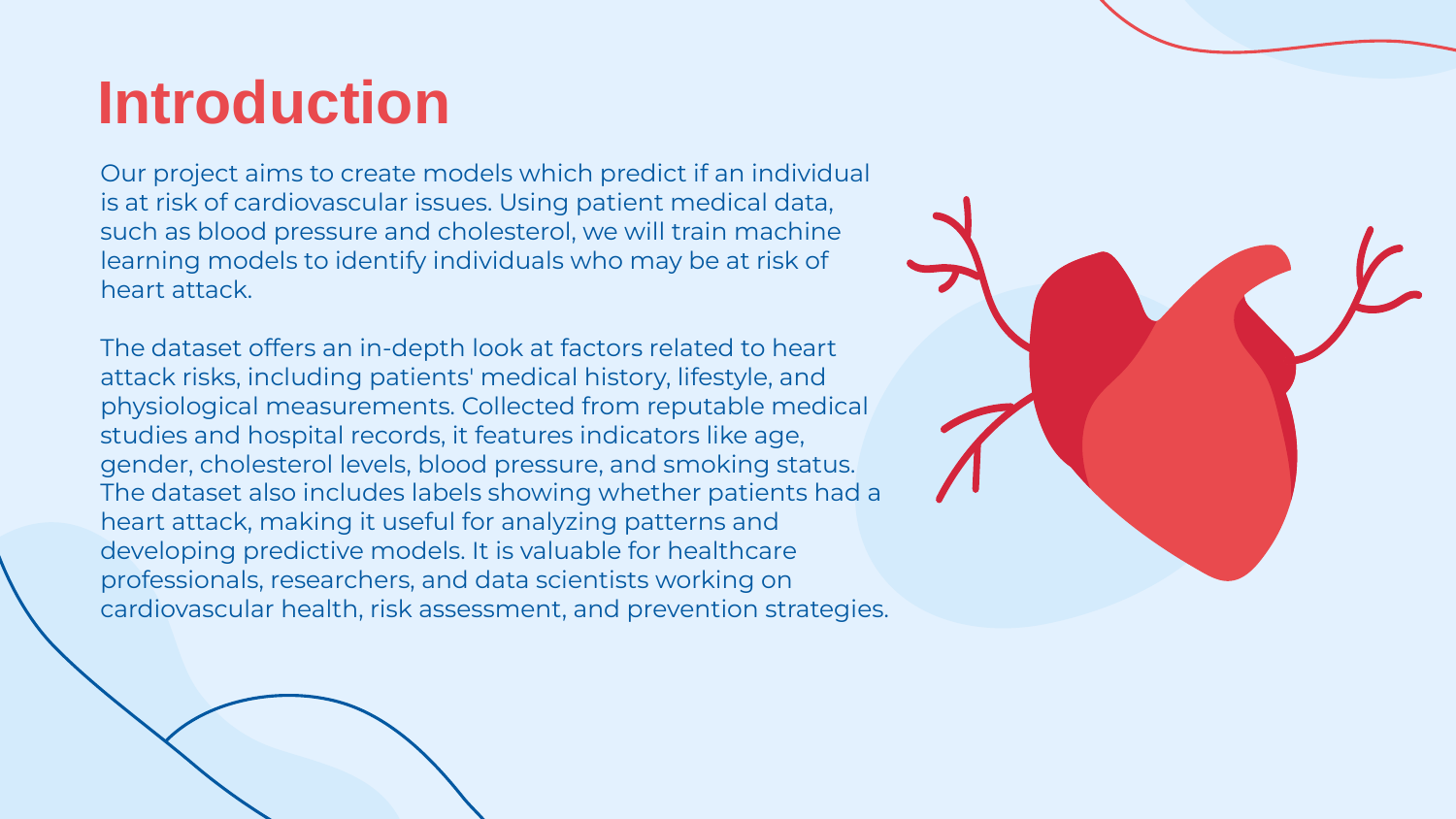

# Introduction
Our project aims to create models which predict if an individual is at risk of cardiovascular issues. Using patient medical data, such as blood pressure and cholesterol, we will train machine learning models to identify individuals who may be at risk of heart attack.

The dataset offers an in-depth look at factors related to heart attack risks, including patients' medical history, lifestyle, and physiological measurements. Collected from reputable medical studies and hospital records, it features indicators like age, gender, cholesterol levels, blood pressure, and smoking status. The dataset also includes labels showing whether patients had a heart attack, making it useful for analyzing patterns and developing predictive models. It is valuable for healthcare professionals, researchers, and data scientists working on cardiovascular health, risk assessment, and prevention strategies.